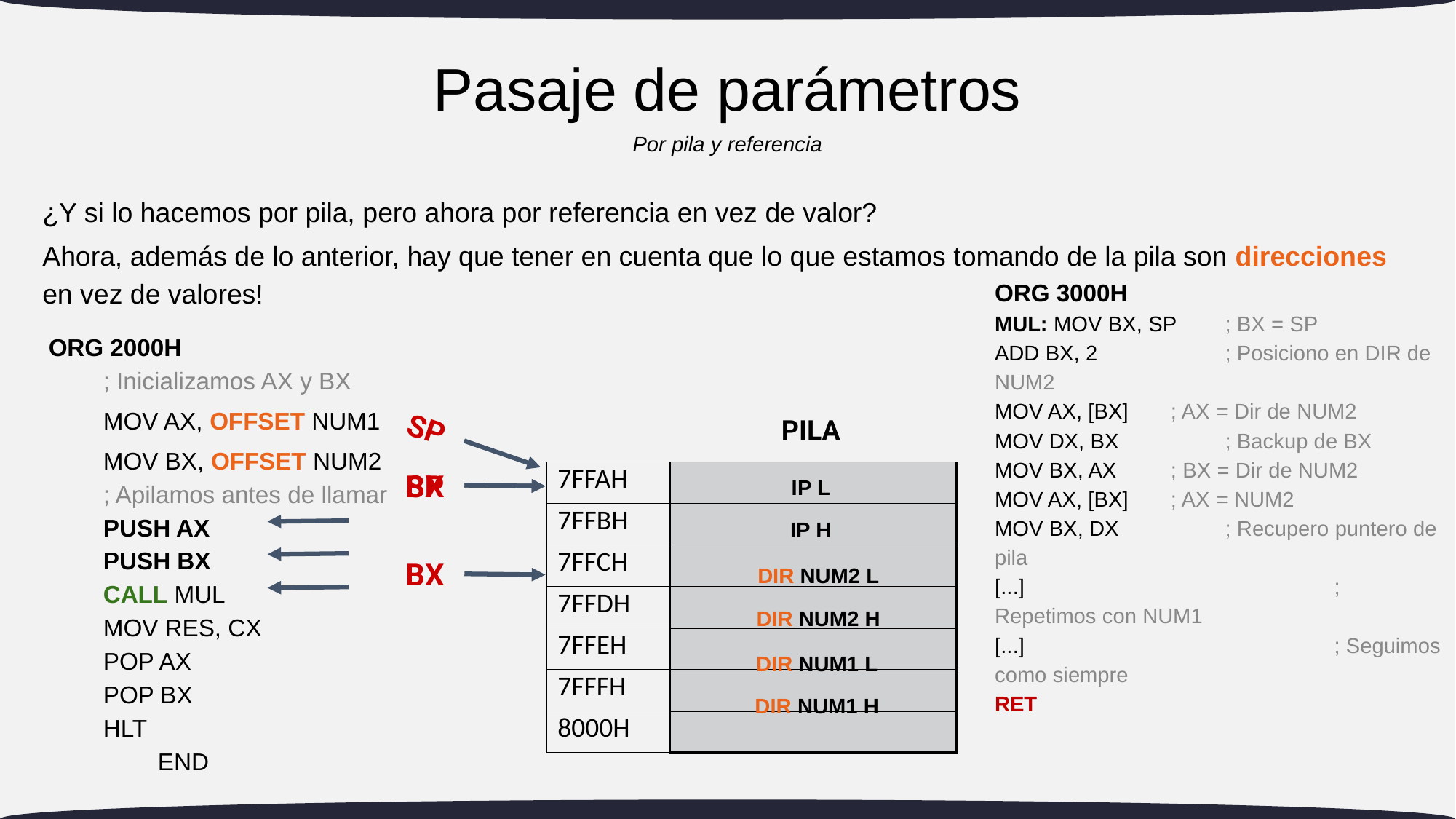

# Pasaje de parámetros
Por pila y referencia
¿Y si lo hacemos por pila, pero ahora por referencia en vez de valor?
Ahora, además de lo anterior, hay que tener en cuenta que lo que estamos tomando de la pila son direcciones en vez de valores!
ORG 3000H
MUL: MOV BX, SP	  ; BX = SP
ADD BX, 2 		  ; Posiciono en DIR de NUM2
MOV AX, [BX]       ; AX = Dir de NUM2
MOV DX, BX	  ; Backup de BX
MOV BX, AX         ; BX = Dir de NUM2
MOV AX, [BX]       ; AX = NUM2
MOV BX, DX 	  ; Recupero puntero de pila
[...]			  ; Repetimos con NUM1
[...]			  ; Seguimos como siempre
RET
ORG 2000H
; Inicializamos AX y BX
MOV AX, OFFSET NUM1
MOV BX, OFFSET NUM2
; Apilamos antes de llamar
PUSH AX
PUSH BX
CALL MUL
MOV RES, CX
POP AX
POP BX
HLT
	END
PILA
SP
SP
BX
| 7FFAH |  |
| --- | --- |
| 7FFBH |  |
| 7FFCH |  |
| 7FFDH |  |
| 7FFEH |  |
| 7FFFH |  |
| 8000H |  |
IP L
IP H
BX
DIR NUM2 L
DIR NUM2 H
DIR NUM1 L
DIR NUM1 H